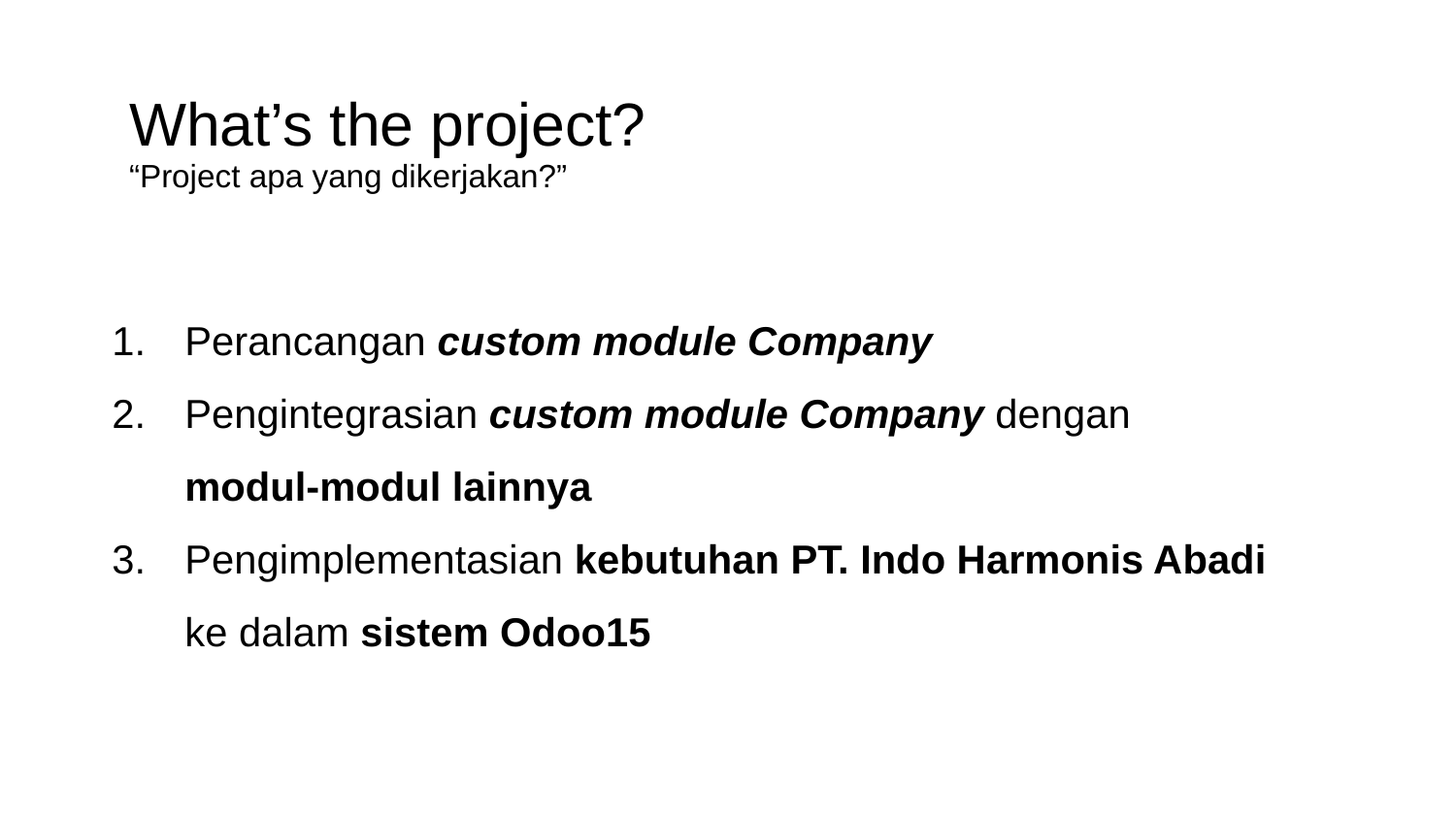

# What’s the project?
“Project apa yang dikerjakan?”
Perancangan custom module Company
Pengintegrasian custom module Company dengan modul-modul lainnya
Pengimplementasian kebutuhan PT. Indo Harmonis Abadi ke dalam sistem Odoo15